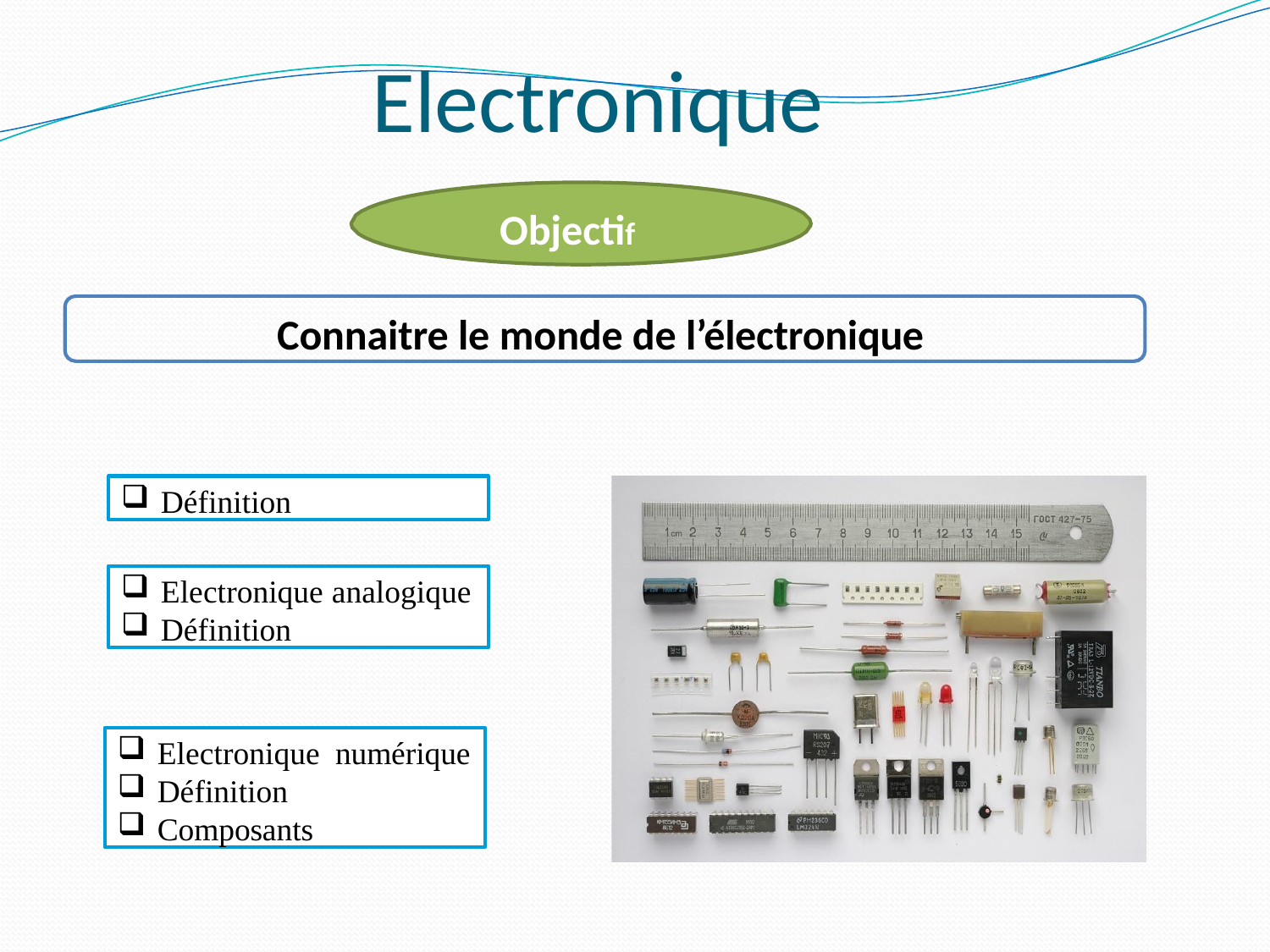

# Electronique

Objectif

Connaitre le monde de l’électronique
Définition

Electronique analogique
Définition
Electronique numérique
Définition
Composants